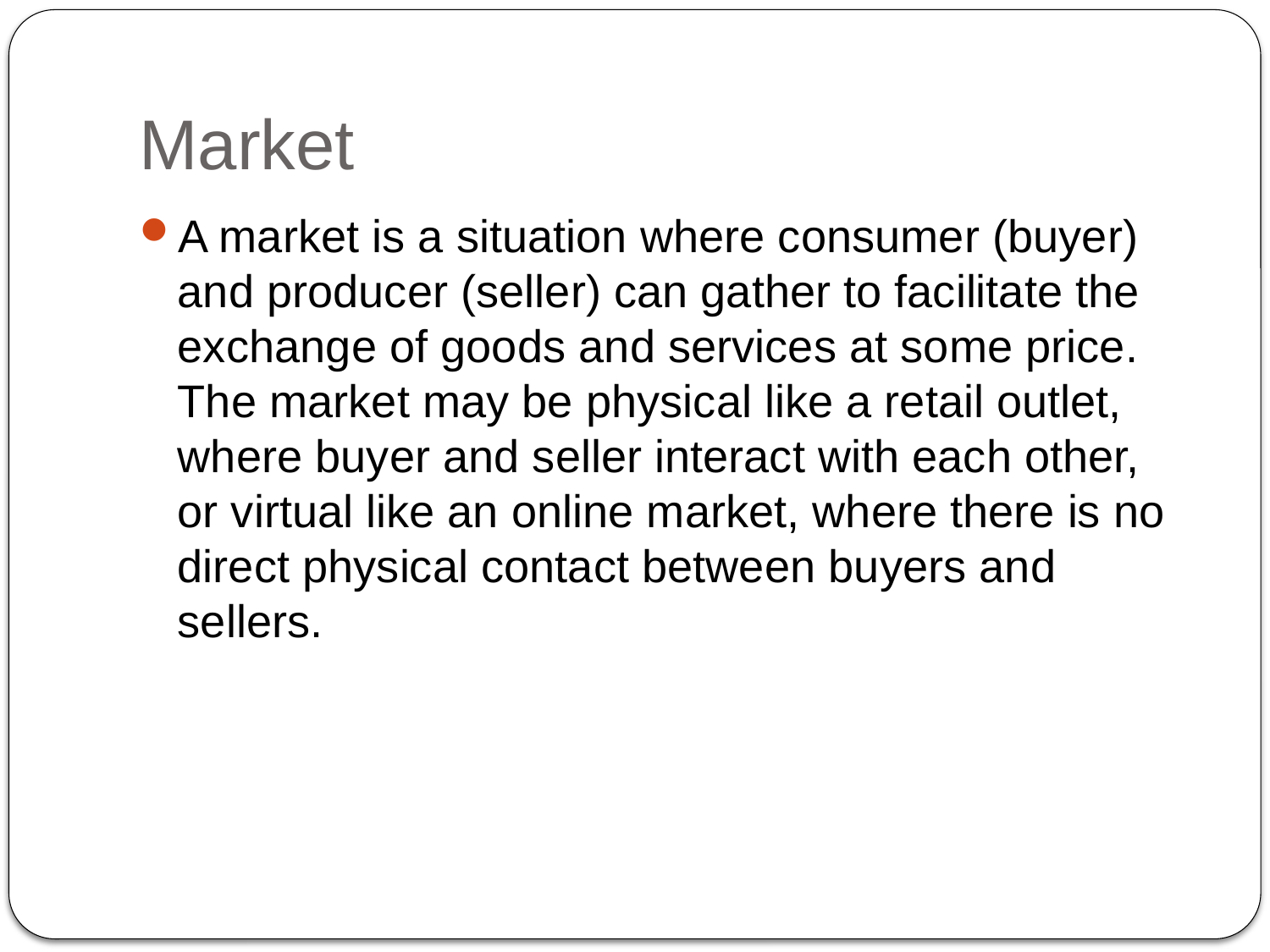

# Market
A market is a situation where consumer (buyer) and producer (seller) can gather to facilitate the exchange of goods and services at some price. The market may be physical like a retail outlet, where buyer and seller interact with each other, or virtual like an online market, where there is no direct physical contact between buyers and sellers.